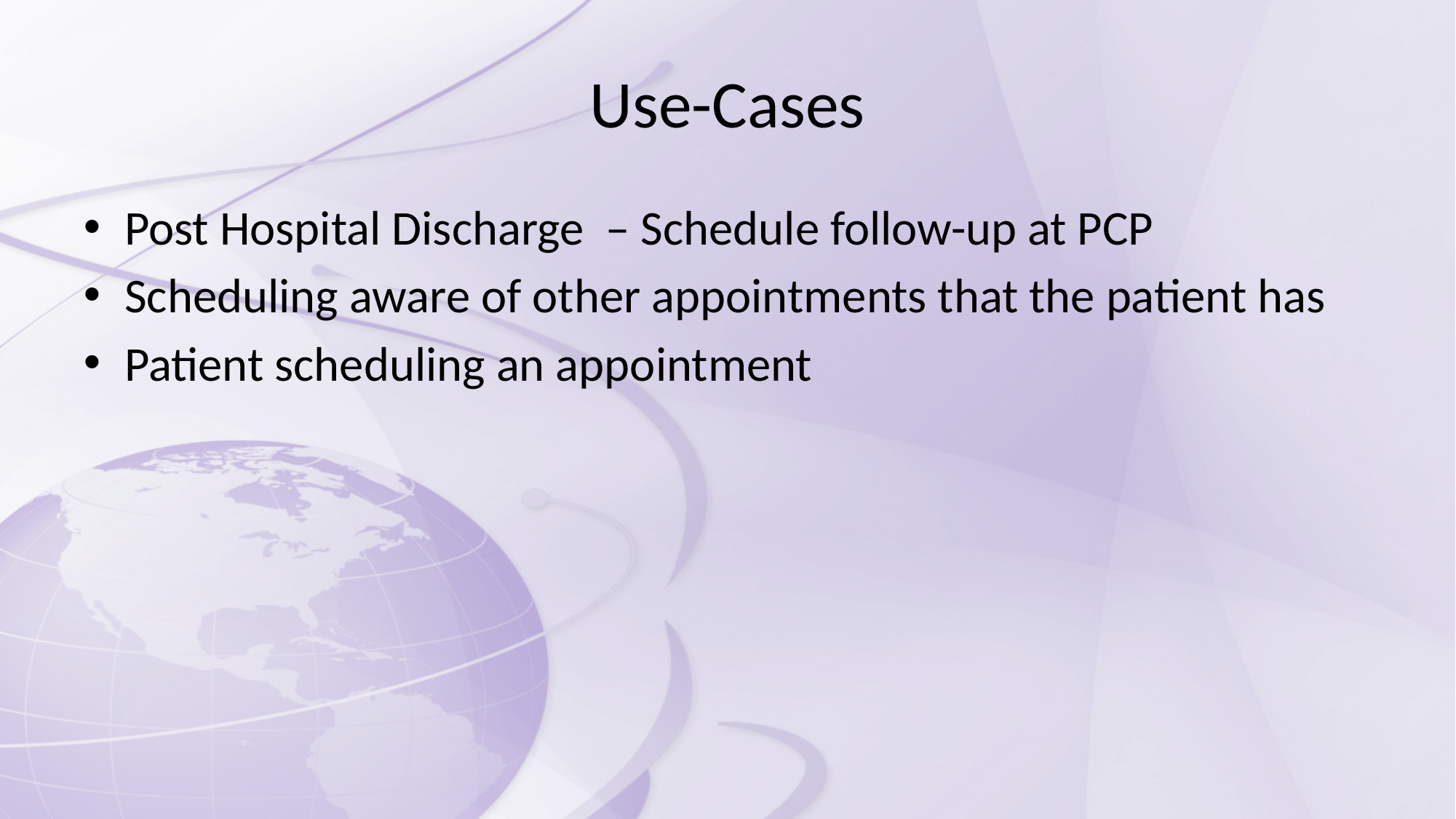

# Use-Cases
Post Hospital Discharge  – Schedule follow-up at PCP
Scheduling aware of other appointments that the patient has
Patient scheduling an appointment